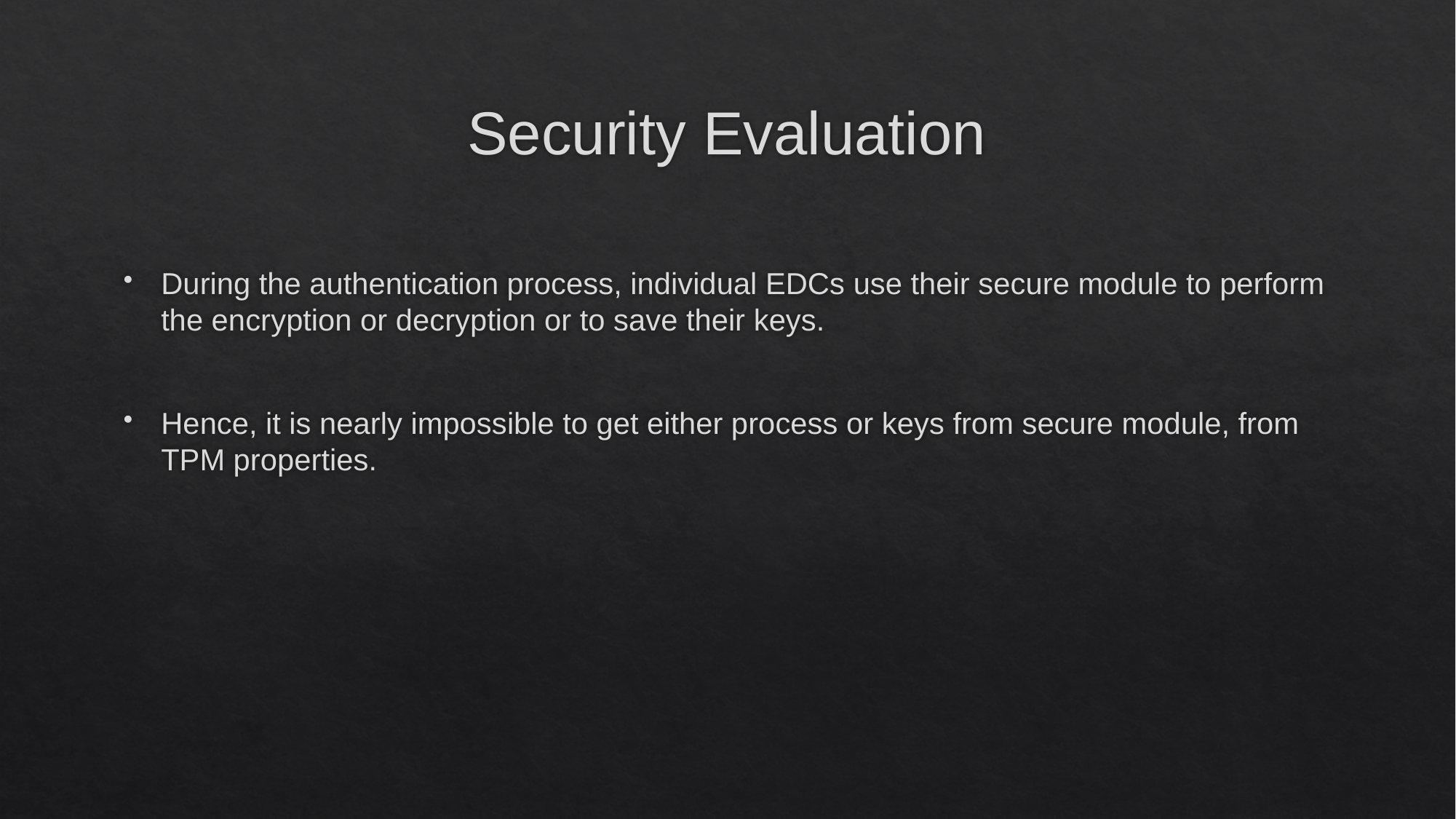

# Security Evaluation

During the authentication process, individual EDCs use their secure module to perform the encryption or decryption or to save their keys.

Hence, it is nearly impossible to get either process or keys from secure module, from TPM properties.